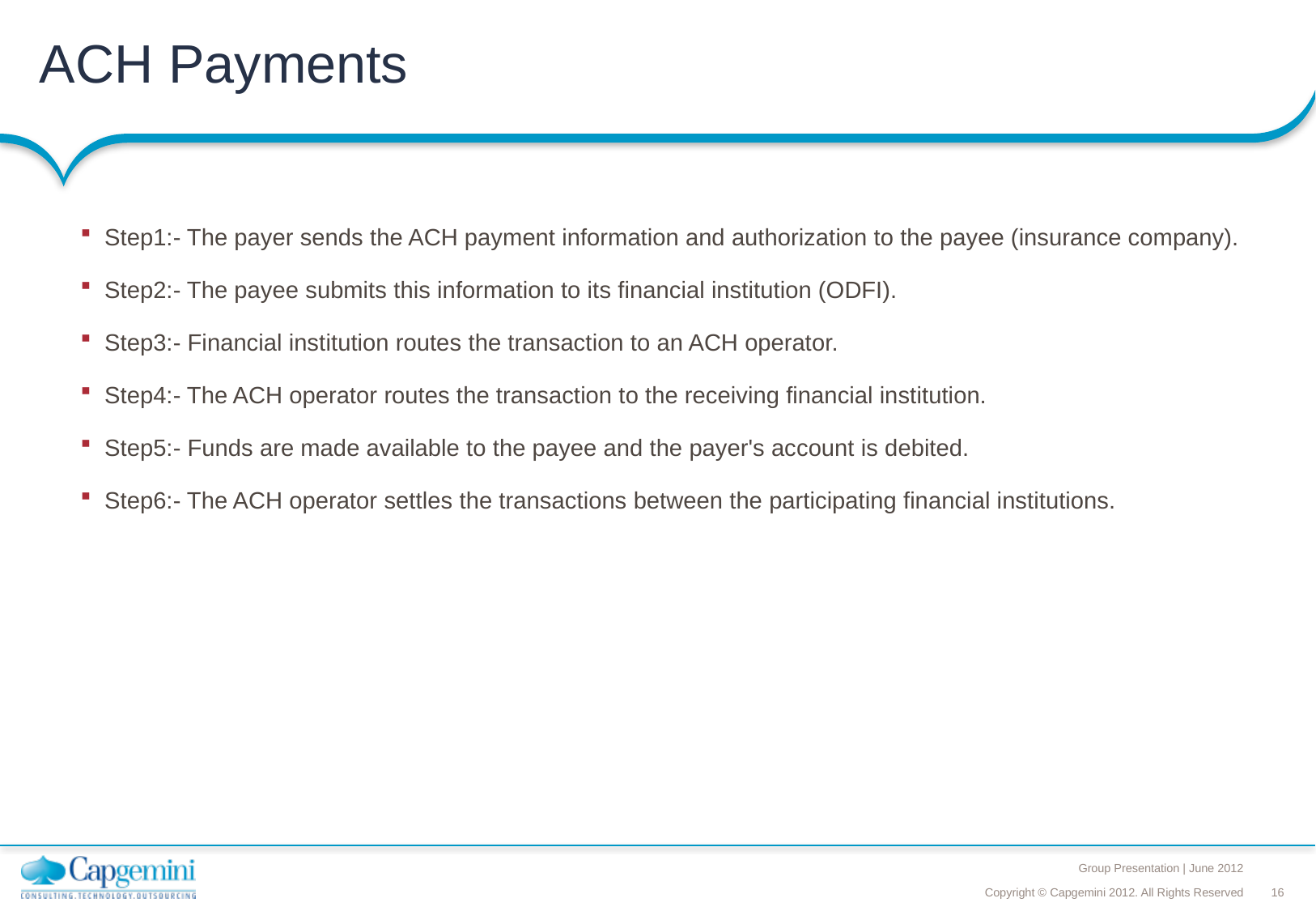

# ACH Payments
Step1:- The payer sends the ACH payment information and authorization to the payee (insurance company).
Step2:- The payee submits this information to its financial institution (ODFI).
Step3:- Financial institution routes the transaction to an ACH operator.
Step4:- The ACH operator routes the transaction to the receiving financial institution.
Step5:- Funds are made available to the payee and the payer's account is debited.
Step6:- The ACH operator settles the transactions between the participating financial institutions.